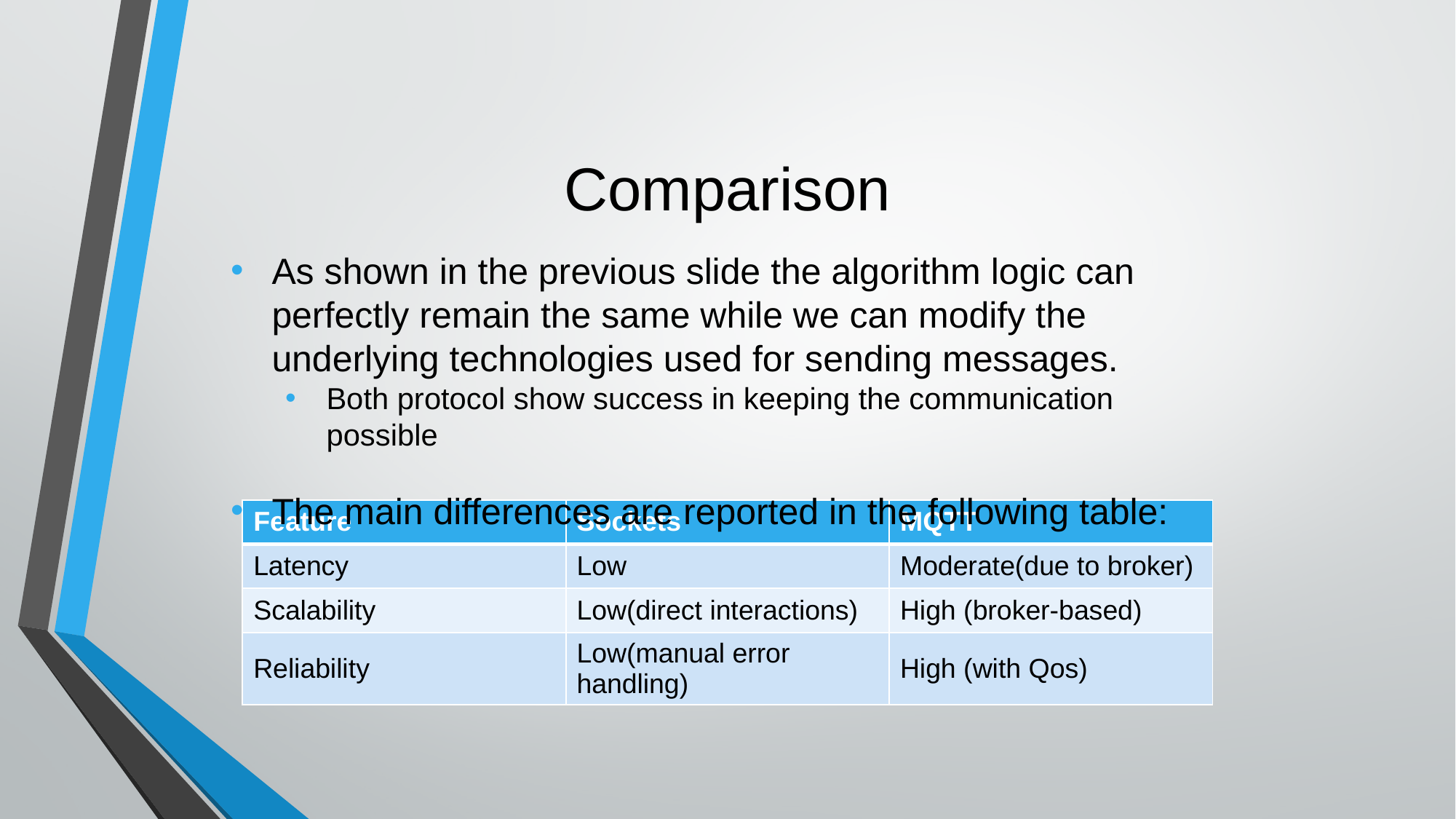

# Comparison
As shown in the previous slide the algorithm logic can perfectly remain the same while we can modify the underlying technologies used for sending messages.
Both protocol show success in keeping the communication possible

The main differences are reported in the following table:

| Feature | Sockets | MQTT |
| --- | --- | --- |
| Latency | Low | Moderate(due to broker) |
| Scalability | Low(direct interactions) | High (broker-based) |
| Reliability | Low(manual error handling) | High (with Qos) |